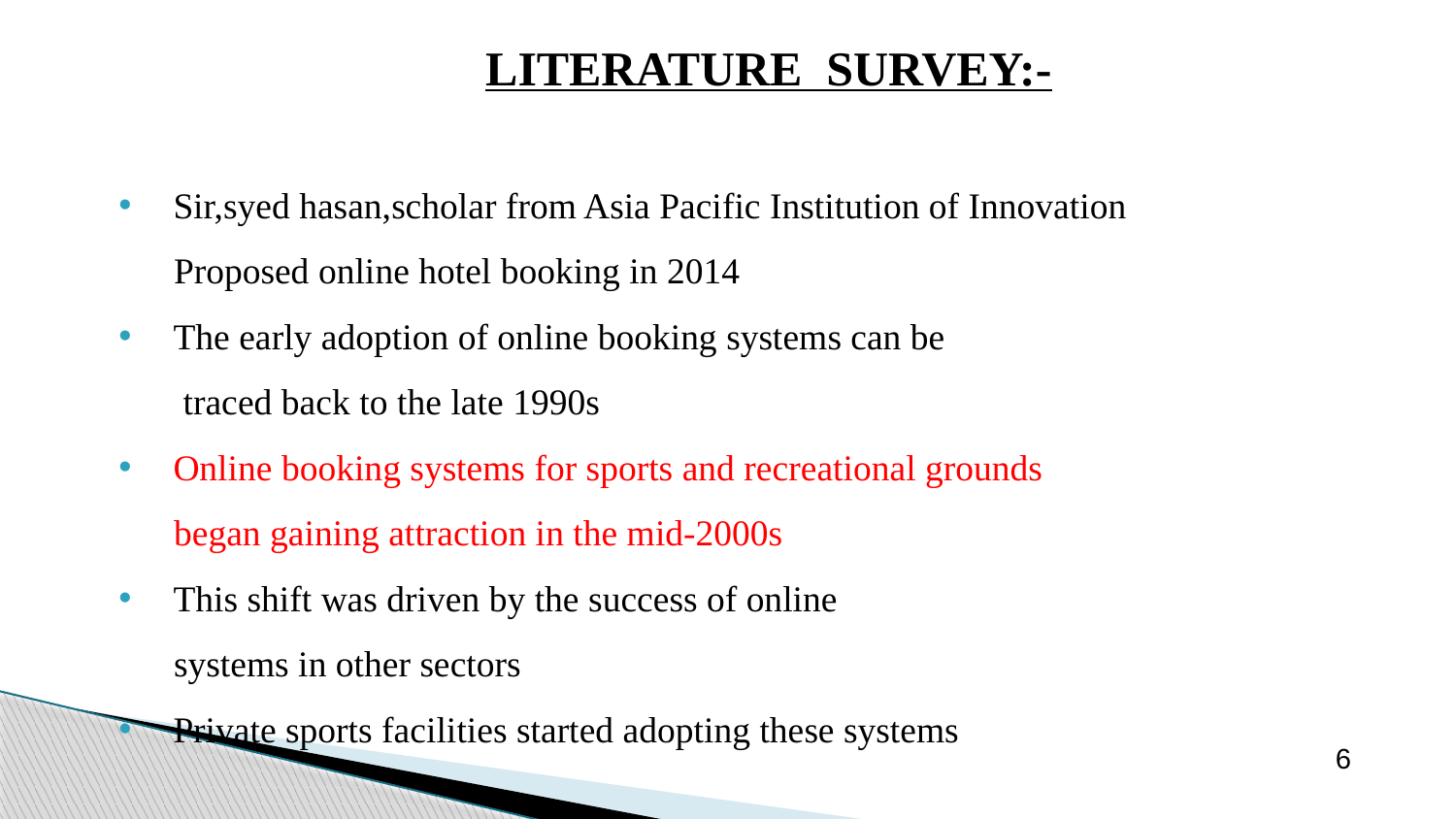

# LITERATURE  SURVEY:-
Sir,syed hasan,scholar from Asia Pacific Institution of Innovation
      Proposed online hotel booking in 2014
The early adoption of online booking systems can be
       traced back to the late 1990s
Online booking systems for sports and recreational grounds
      began gaining attraction in the mid-2000s
This shift was driven by the success of online
      systems in other sectors
Private sports facilities started adopting these systems
6